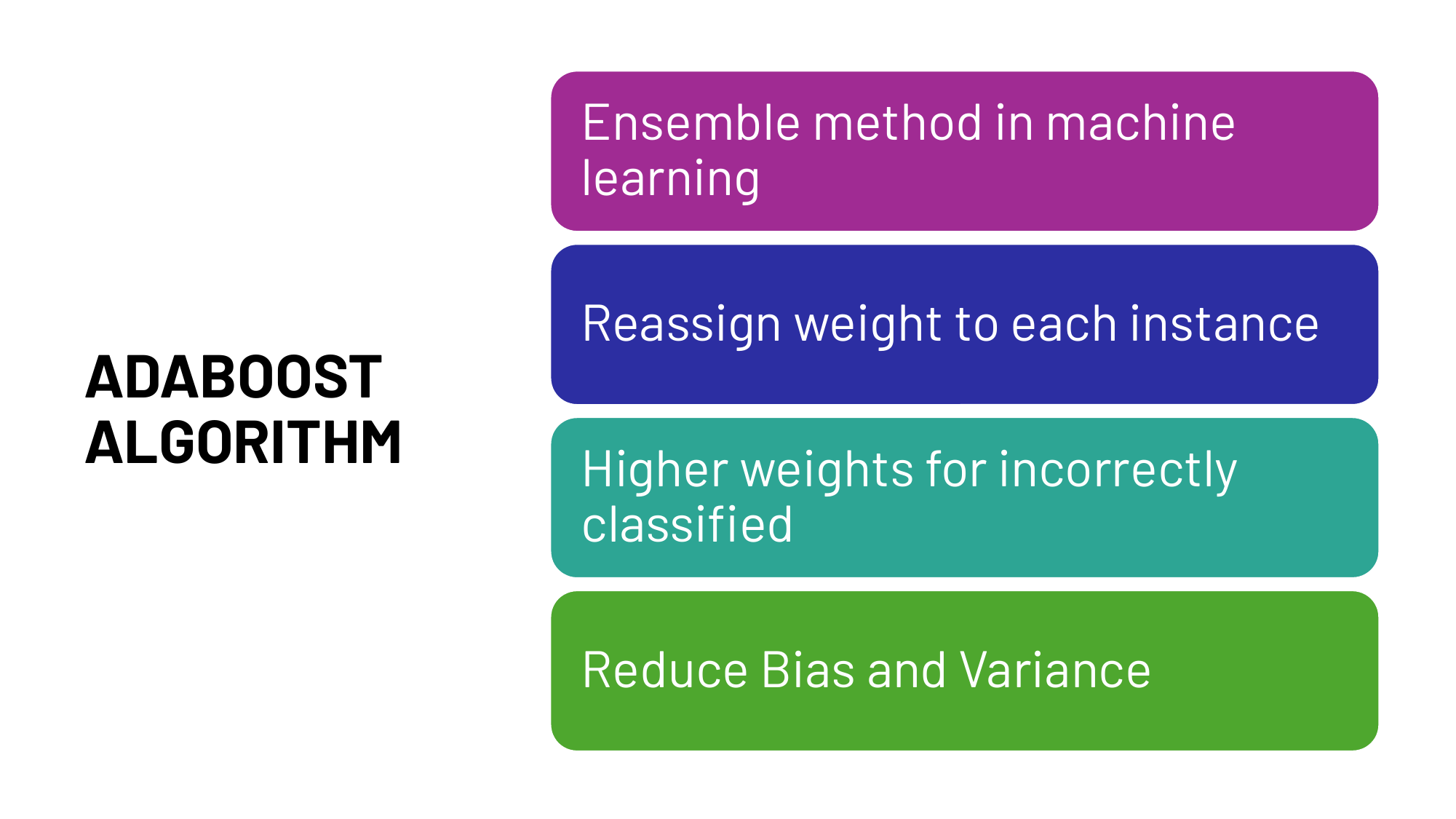

# ADABOOST ALGORITHM
Ensemble method in machine learning
Reassign weight to each instance
Higher weights for incorrectly classified
Reduce Bias and Variance